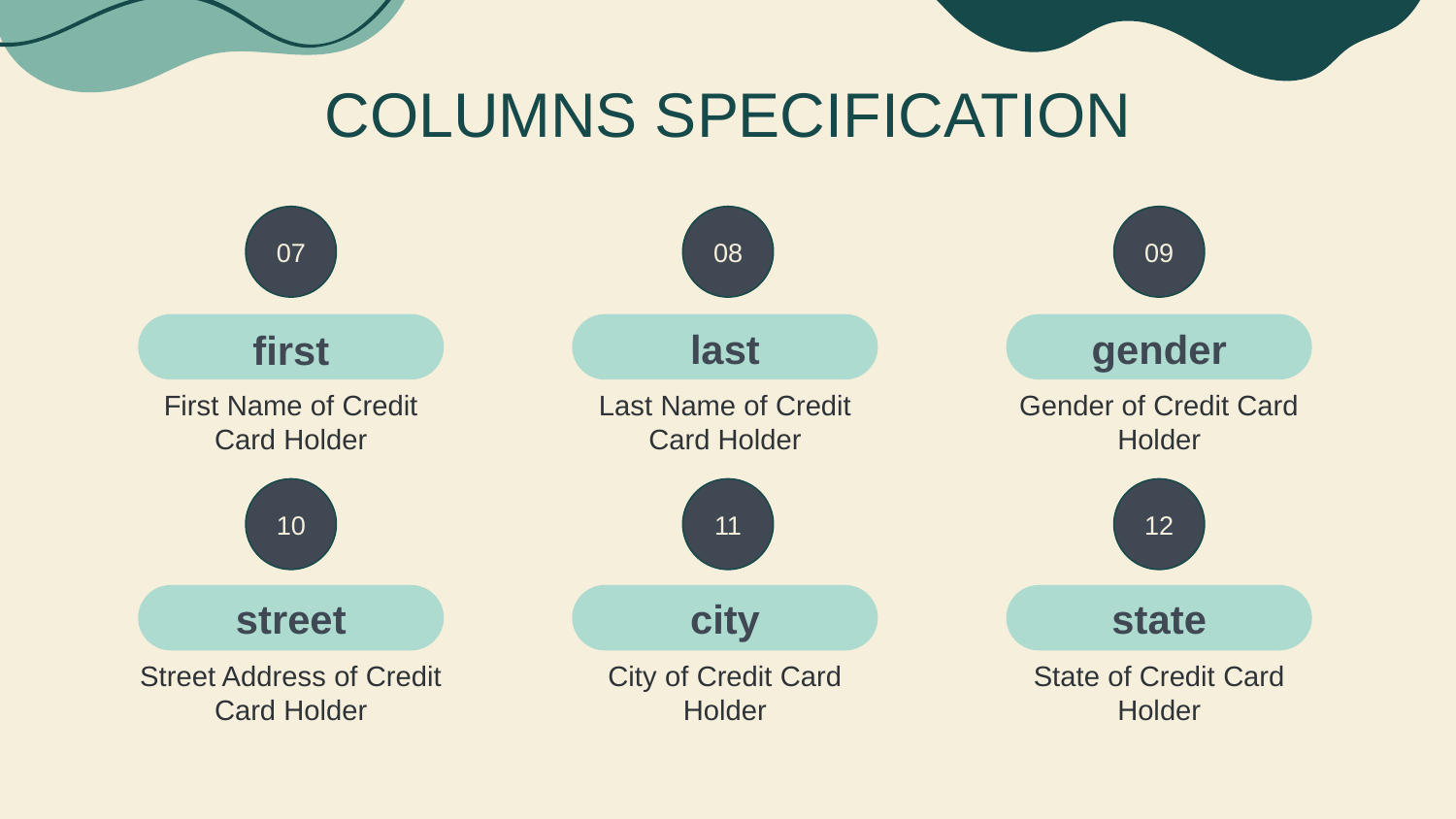

# COLUMNS SPECIFICATION
07
08
09

last
gender
first
Last Name of Credit Card Holder
Gender of Credit Card Holder
First Name of Credit Card Holder
10
11
12

street

city

state
Street Address of Credit Card Holder
City of Credit Card Holder
State of Credit Card Holder